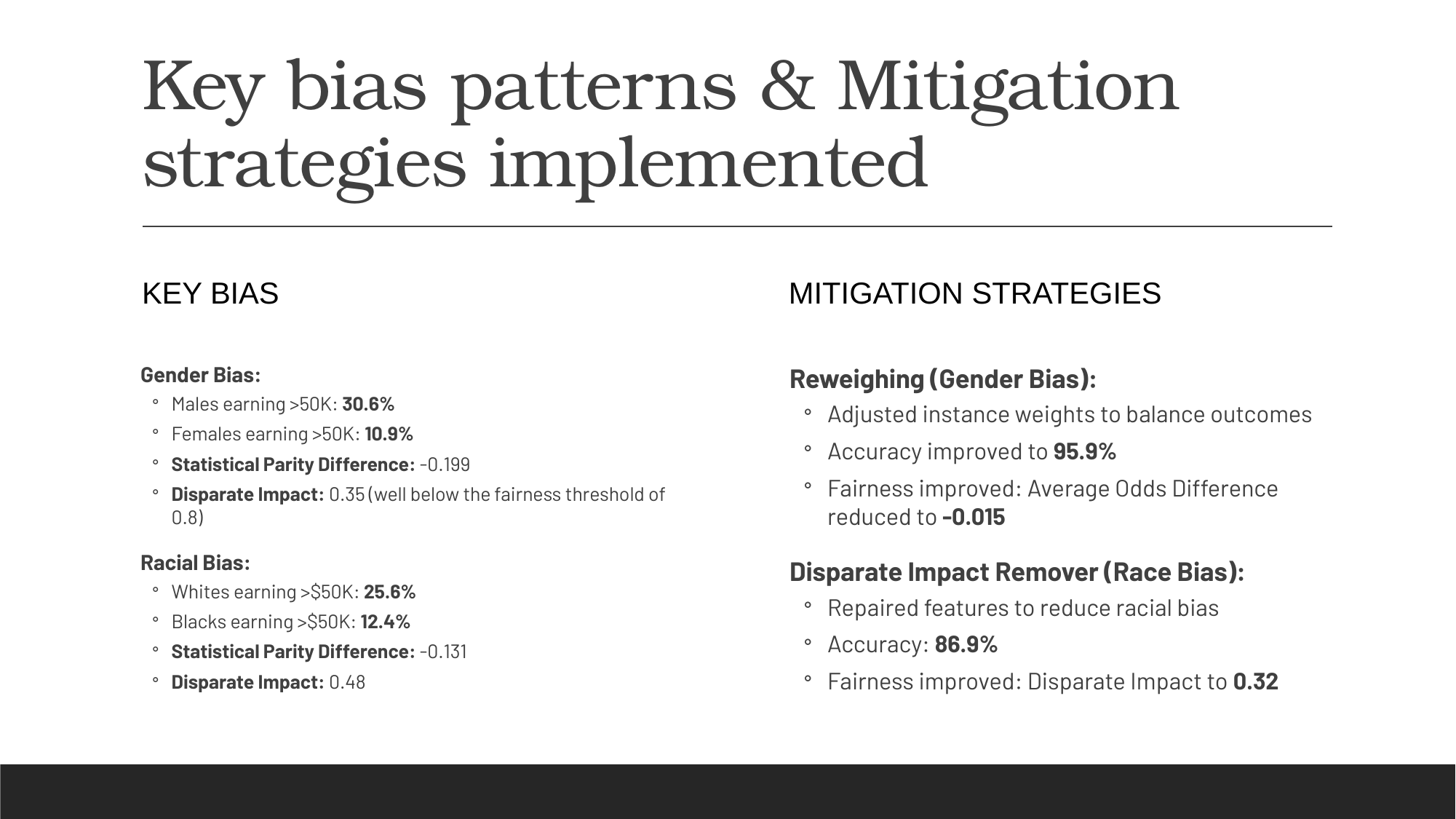

# Key bias patterns & Mitigation strategies implemented
Key bias
Mitigation Strategies
Reweighing (Gender Bias):
Adjusted instance weights to balance outcomes
Accuracy improved to 95.9%
Fairness improved: Average Odds Difference reduced to -0.015
Disparate Impact Remover (Race Bias):
Repaired features to reduce racial bias
Accuracy: 86.9%
Fairness improved: Disparate Impact to 0.32

Gender Bias:
Males earning >50K: 30.6%
Females earning >50K: 10.9%
Statistical Parity Difference: -0.199
Disparate Impact: 0.35 (well below the fairness threshold of 0.8)
Racial Bias:
Whites earning >$50K: 25.6%
Blacks earning >$50K: 12.4%
Statistical Parity Difference: -0.131
Disparate Impact: 0.48